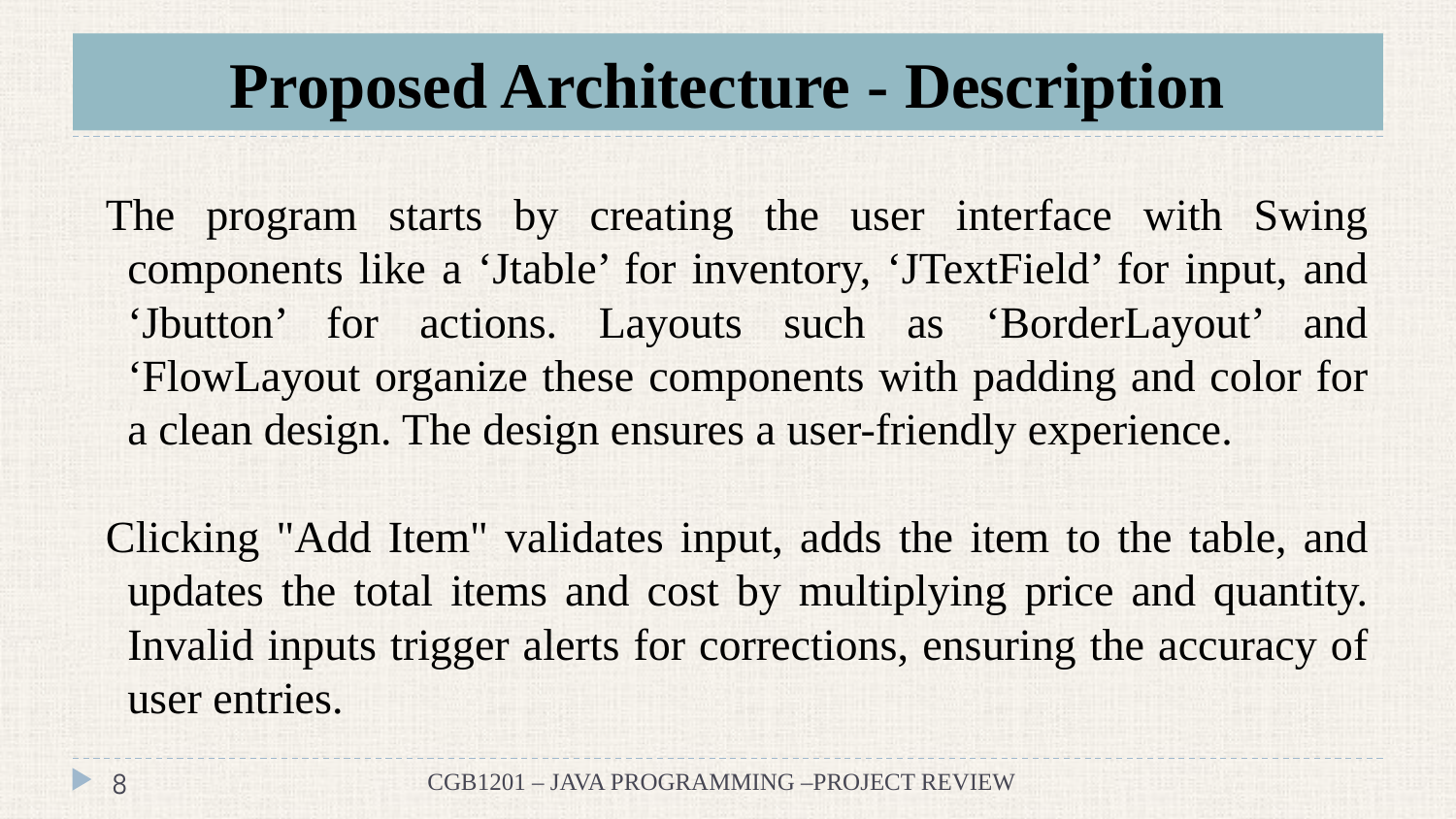

# Proposed Architecture - Description

The program starts by creating the user interface with Swing components like a ‘Jtable’ for inventory, ‘JTextField’ for input, and ‘Jbutton’ for actions. Layouts such as ‘BorderLayout’ and ‘FlowLayout organize these components with padding and color for a clean design. The design ensures a user-friendly experience.

Clicking "Add Item" validates input, adds the item to the table, and updates the total items and cost by multiplying price and quantity. Invalid inputs trigger alerts for corrections, ensuring the accuracy of user entries.

CGB1201 – JAVA PROGRAMMING –PROJECT REVIEW
8